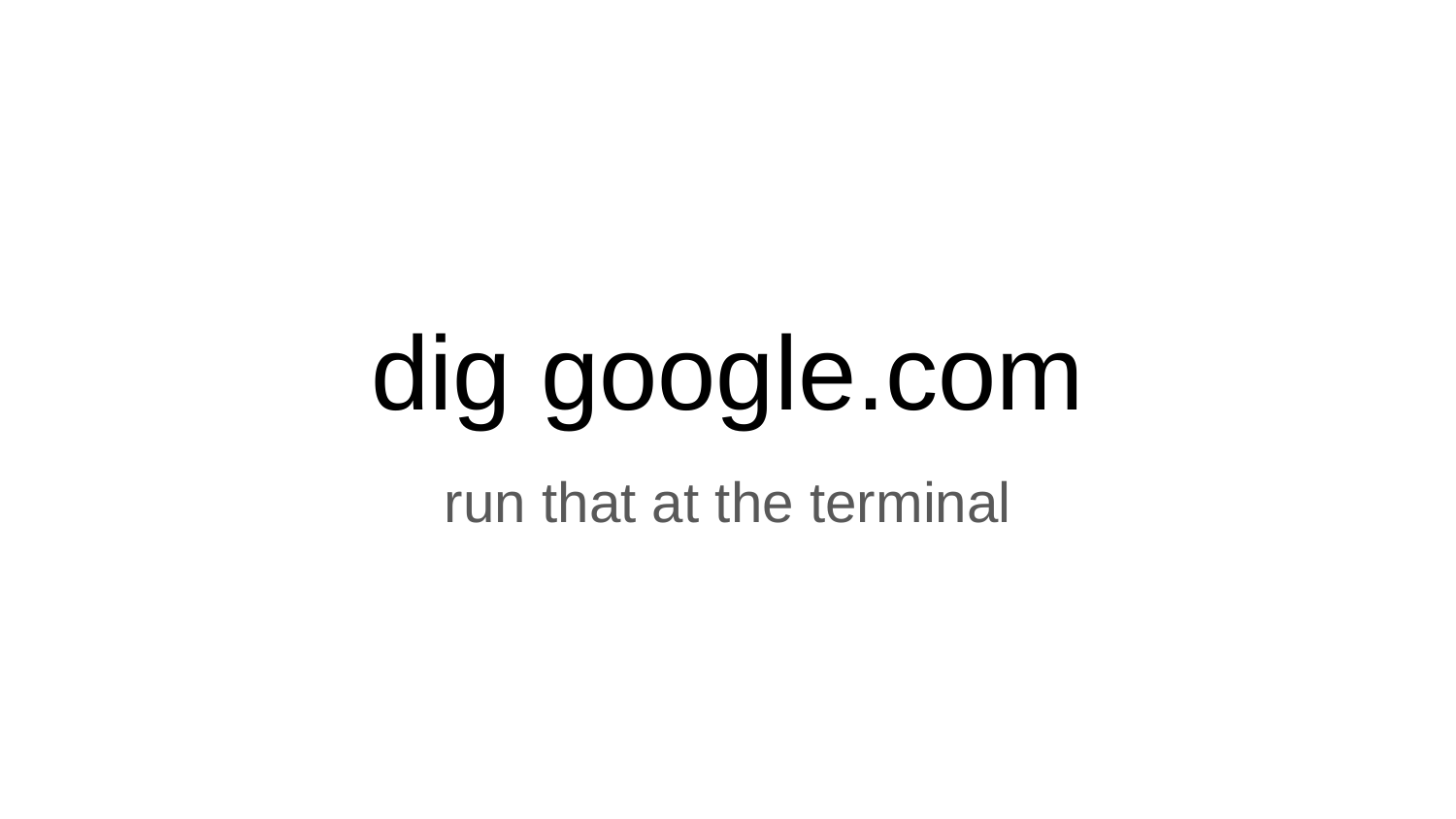

# dig google.com
run that at the terminal